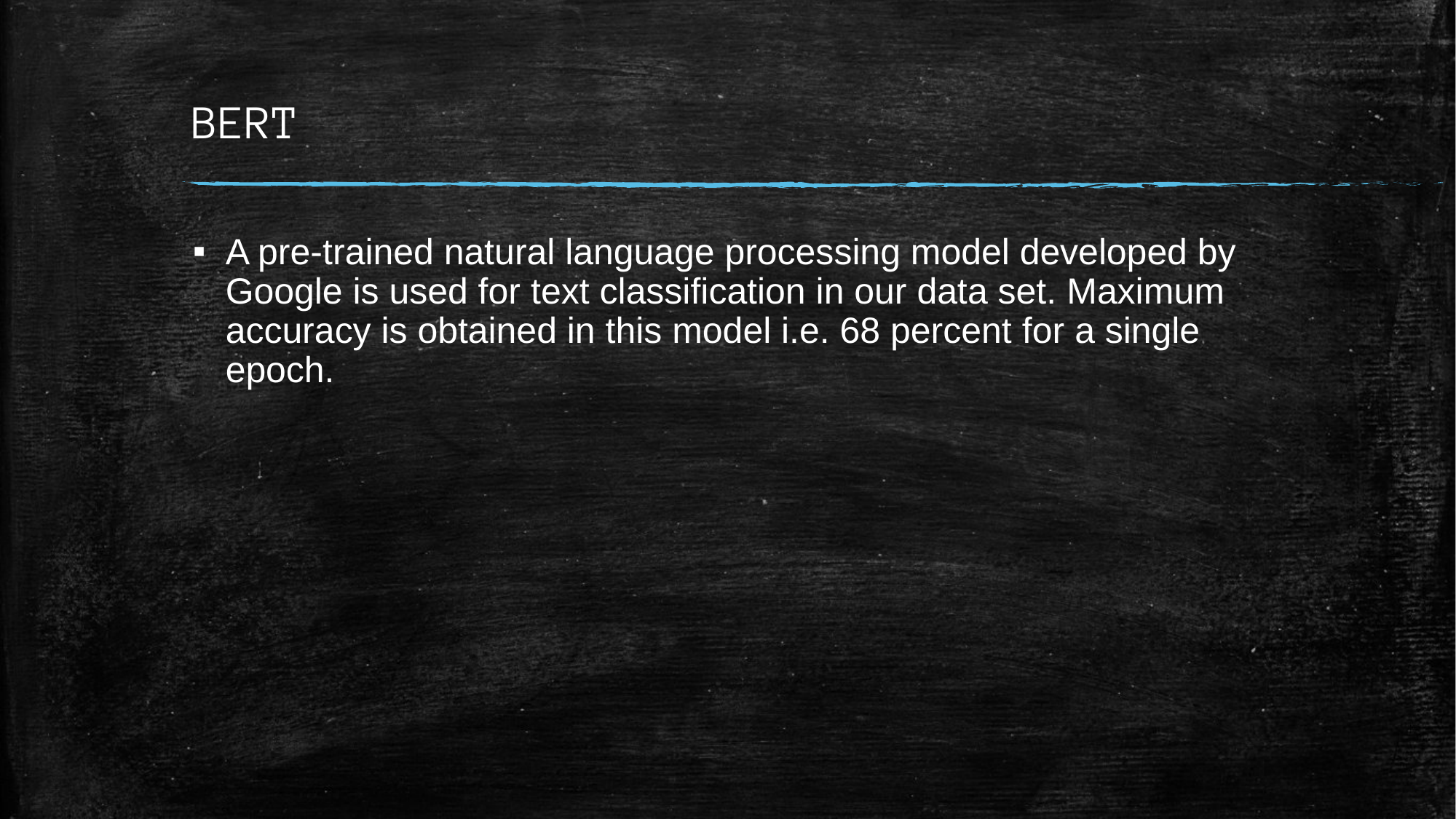

# BERT
A pre-trained natural language processing model developed by Google is used for text classification in our data set. Maximum accuracy is obtained in this model i.e. 68 percent for a single epoch.